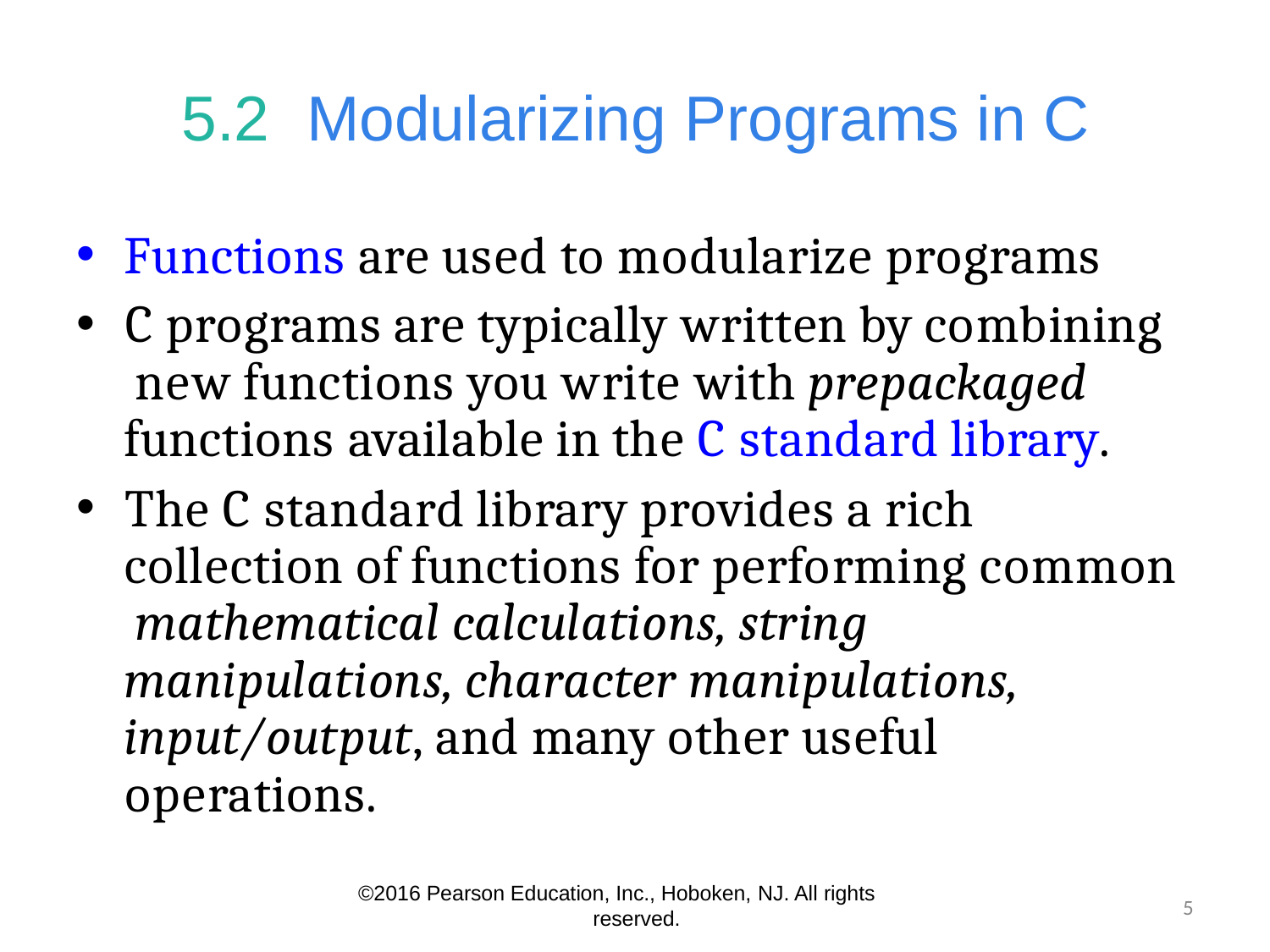

# 5.2	Modularizing Programs in C
Functions are used to modularize programs
C programs are typically written by combining  new functions you write with prepackaged  functions available in the C standard library.
The C standard library provides a rich  collection of functions for performing common  mathematical calculations, string  manipulations, character manipulations,  input/output, and many other useful  operations.
©2016 Pearson Education, Inc., Hoboken, NJ. All rights  reserved.
5